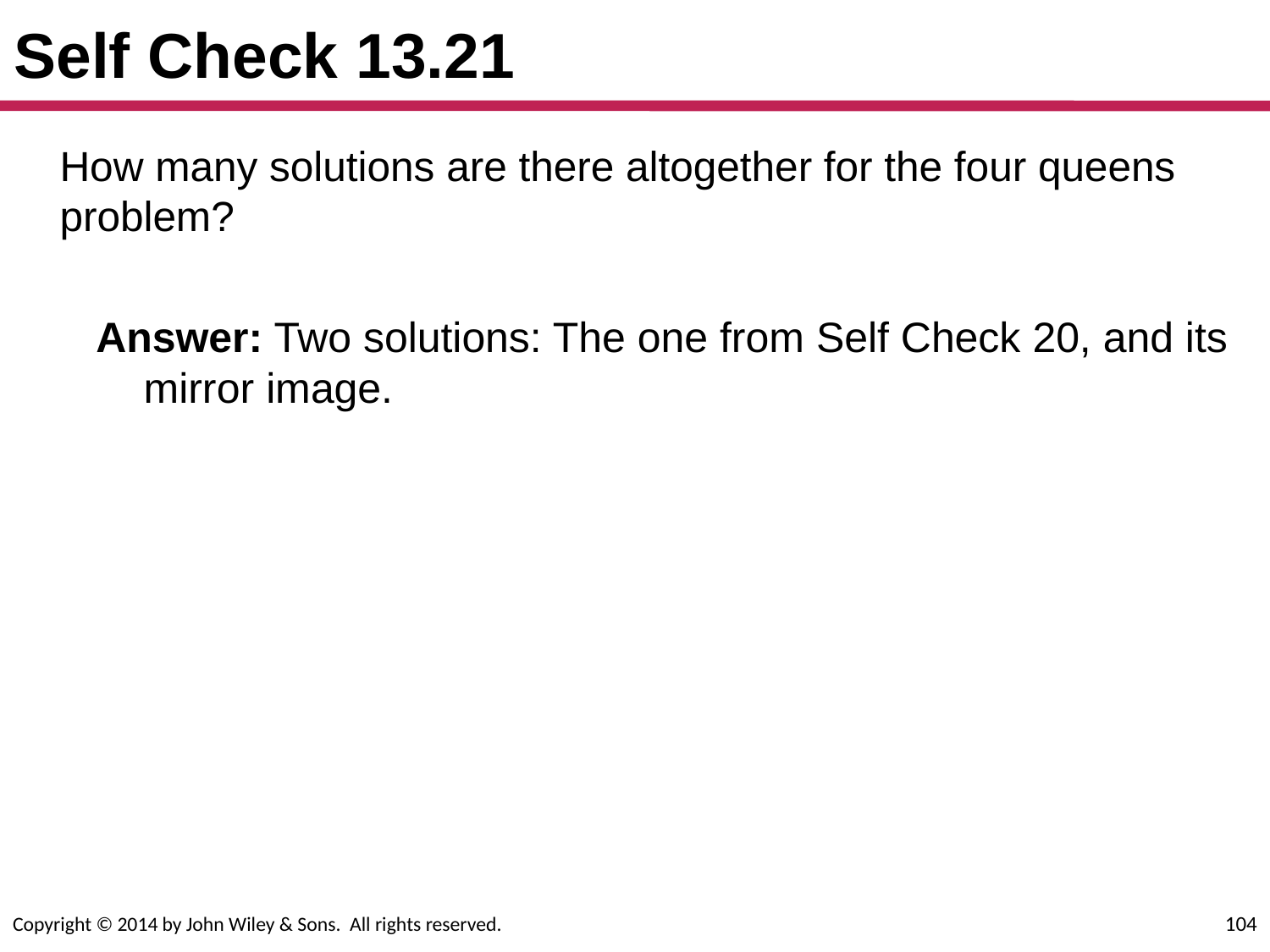

# Self Check 13.21
	How many solutions are there altogether for the four queens problem?
Answer: Two solutions: The one from Self Check 20, and its mirror image.